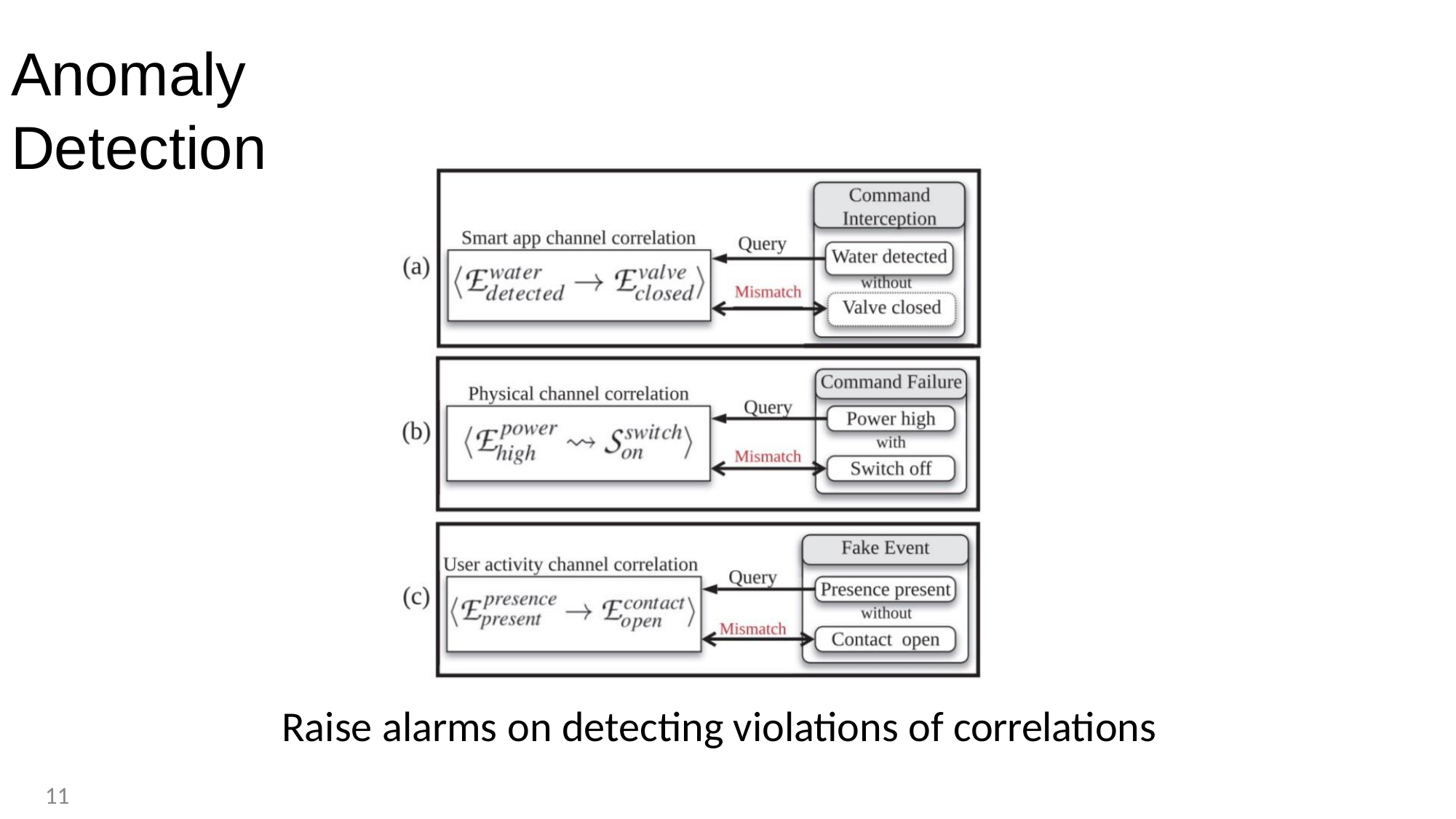

Anomaly Detection
Raise alarms on detecting violations of correlations
11